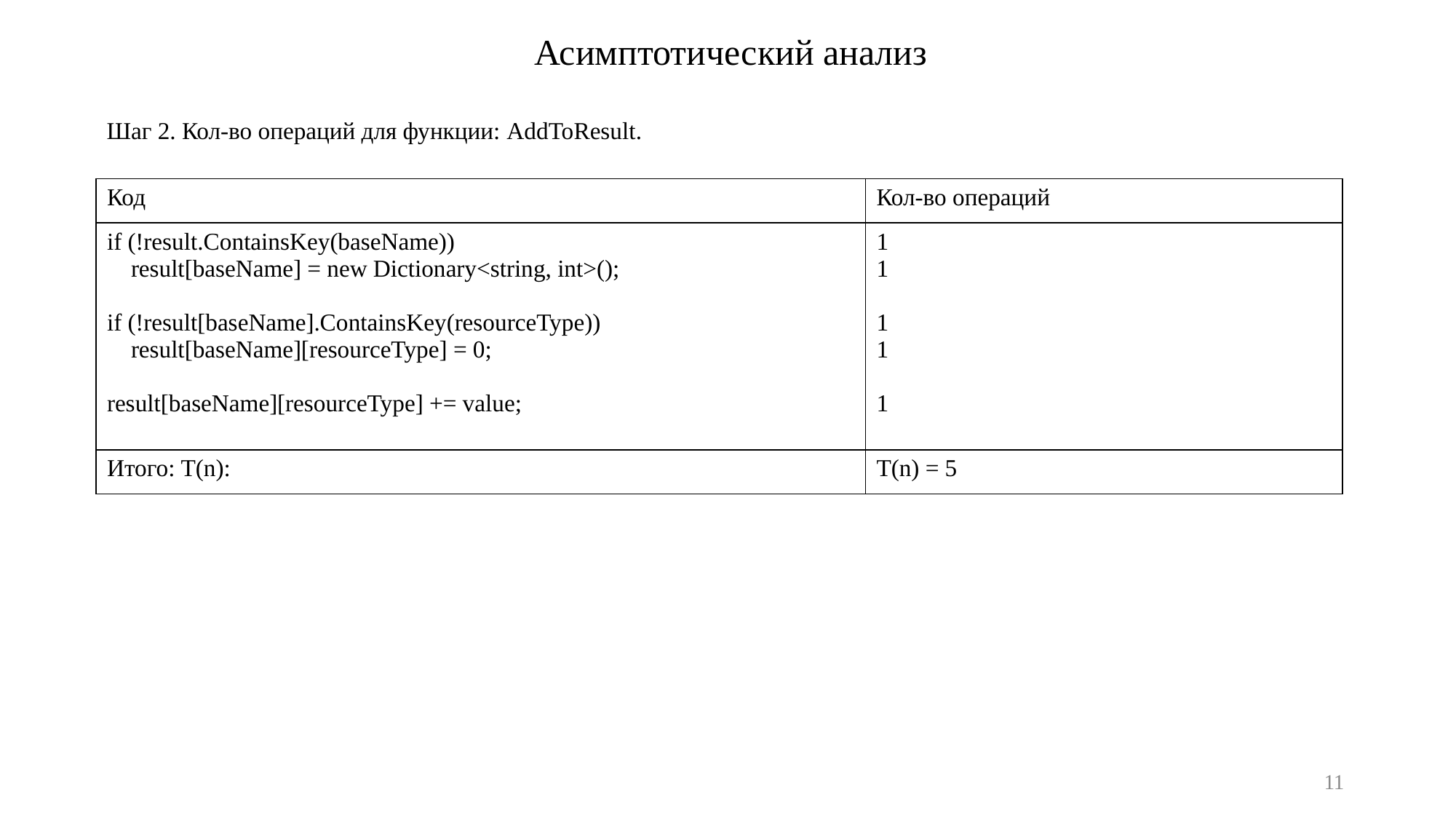

Асимптотический анализ
Шаг 2. Кол-во операций для функции: AddToResult.
| Код | Кол-во операций |
| --- | --- |
| if (!result.ContainsKey(baseName)) result[baseName] = new Dictionary<string, int>(); if (!result[baseName].ContainsKey(resourceType)) result[baseName][resourceType] = 0; result[baseName][resourceType] += value; | 1 1 1 1 1 |
| Итого: T(n): | T(n) = 5 |
11